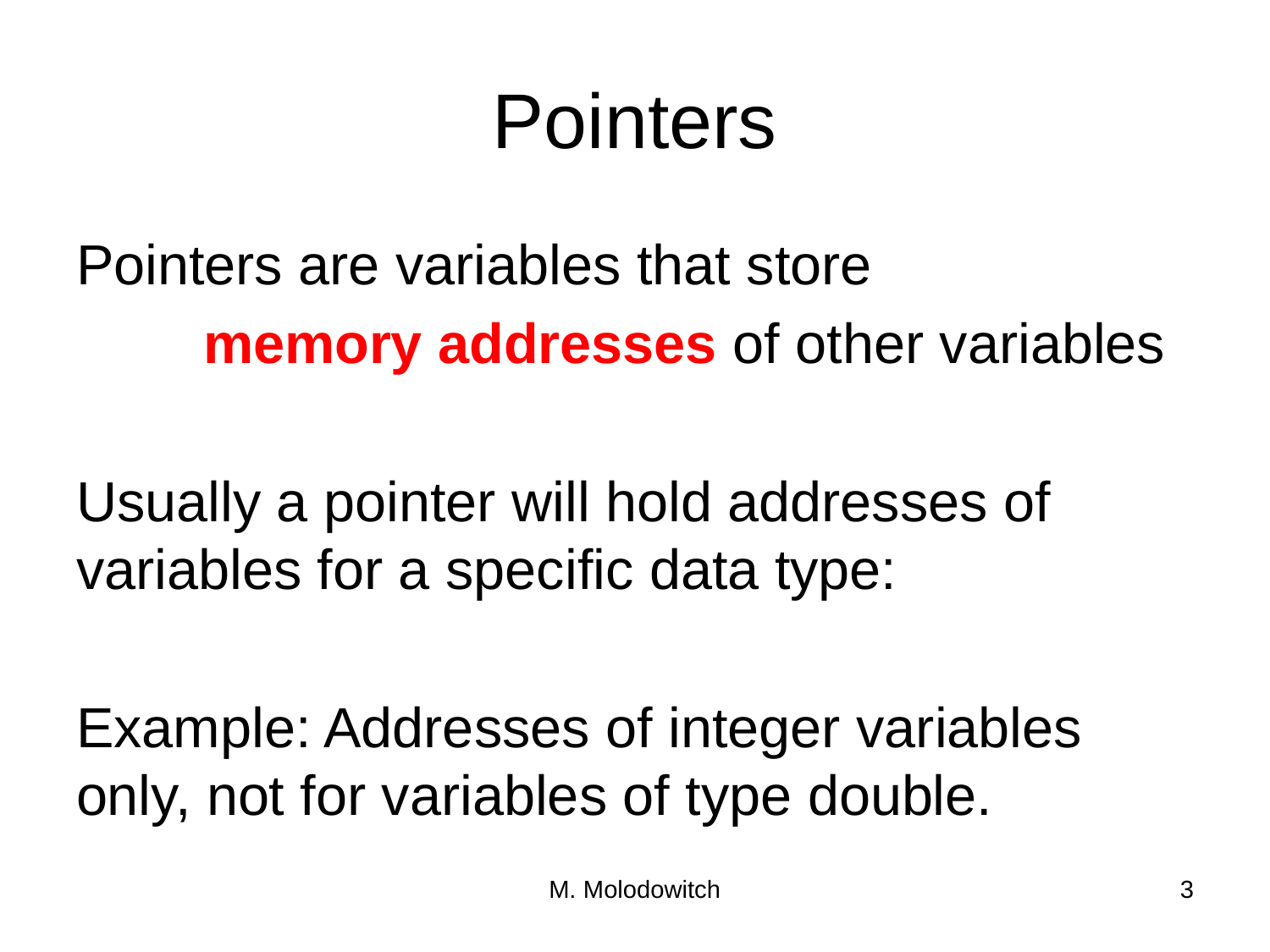

# Pointers
Pointers are variables that store
	memory addresses of other variables

Usually a pointer will hold addresses of variables for a specific data type:

Example: Addresses of integer variables only, not for variables of type double.
M. Molodowitch
3